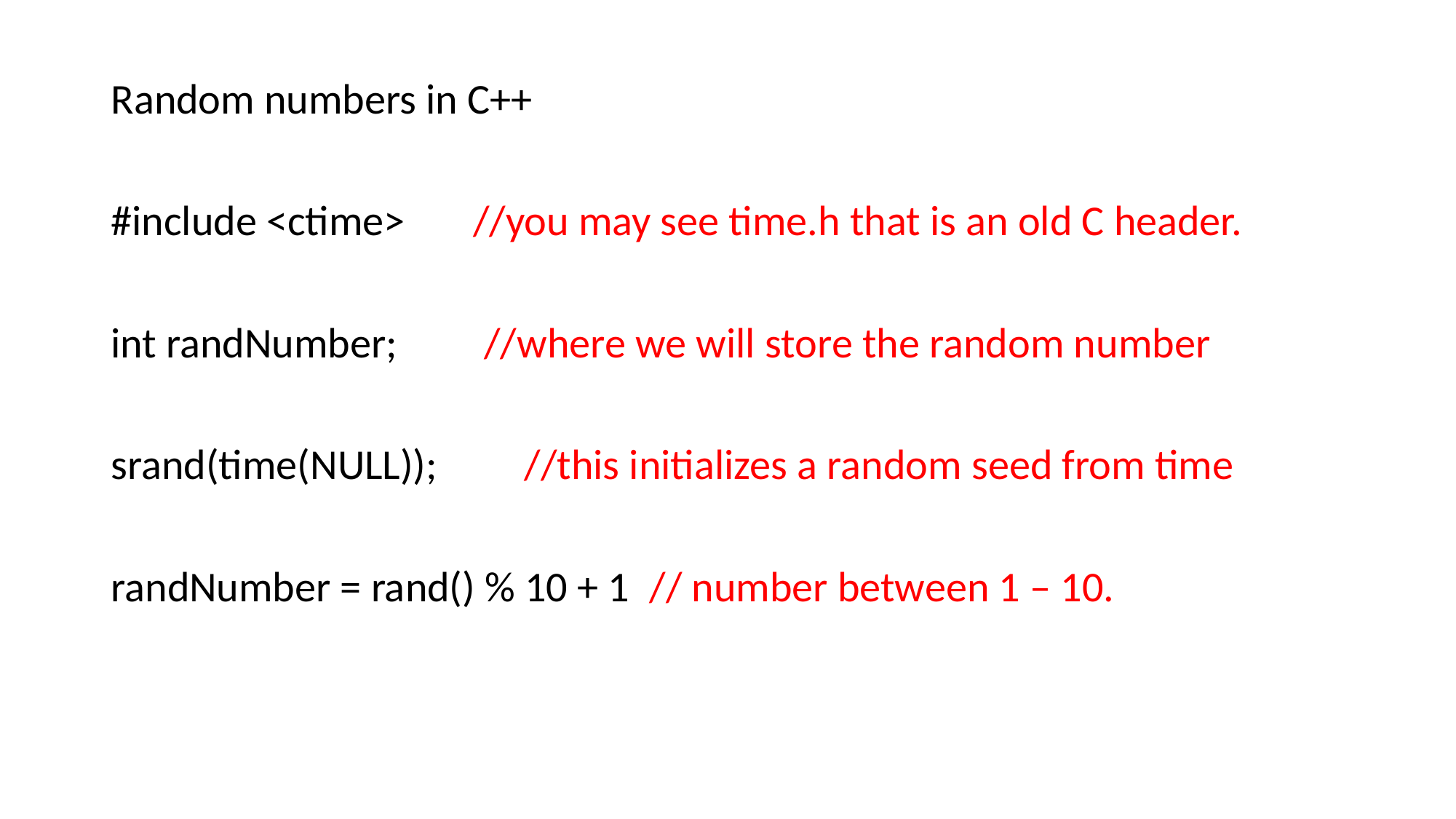

Random numbers in C++

#include <ctime>       //you may see time.h that is an old C header.

int randNumber;         //where we will store the random number

srand(time(NULL));         //this initializes a random seed from time

randNumber = rand() % 10 + 1  // number between 1 – 10.